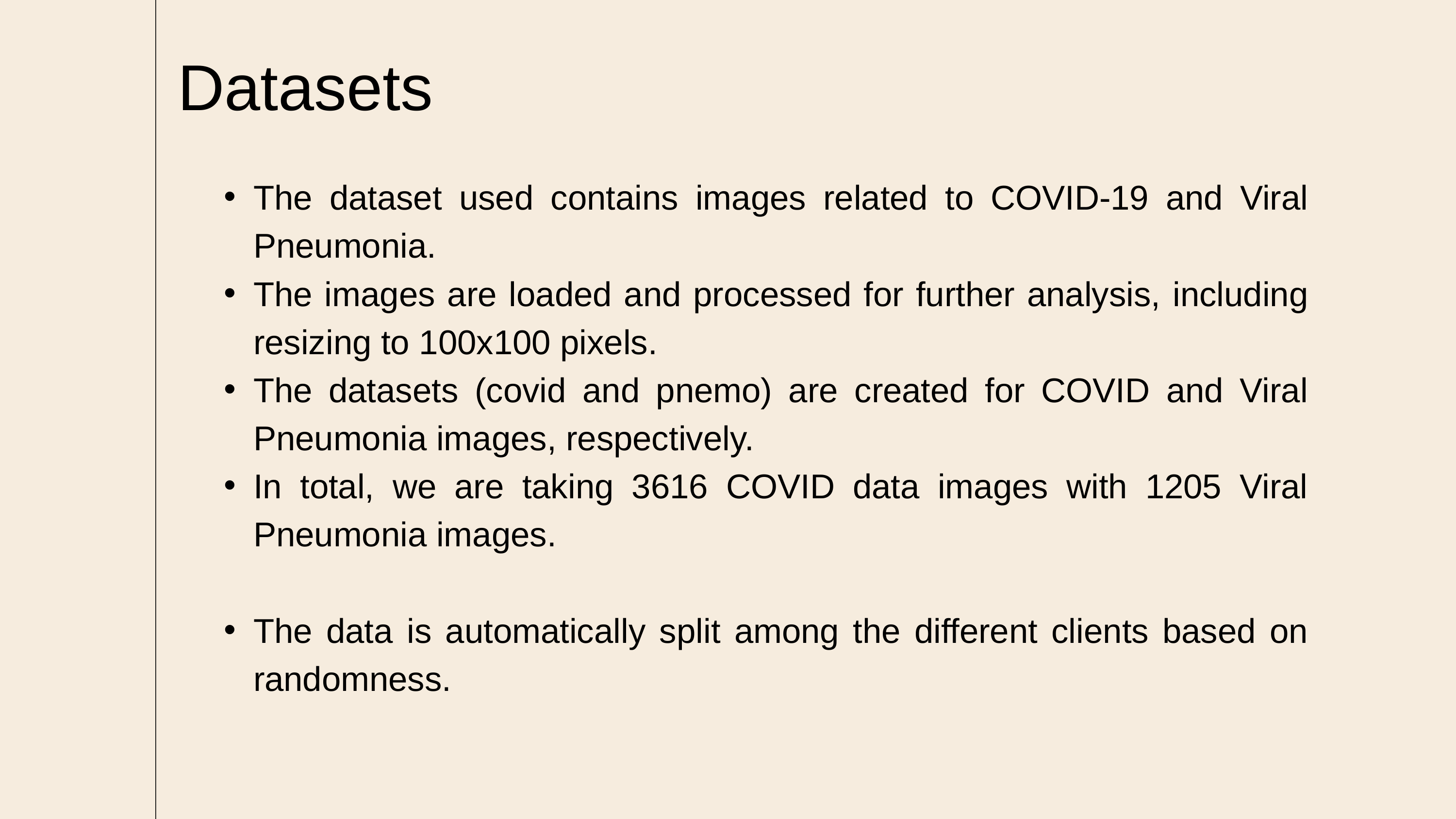

Datasets
The dataset used contains images related to COVID-19 and Viral Pneumonia.
The images are loaded and processed for further analysis, including resizing to 100x100 pixels.
The datasets (covid and pnemo) are created for COVID and Viral Pneumonia images, respectively.
In total, we are taking 3616 COVID data images with 1205 Viral Pneumonia images.

The data is automatically split among the different clients based on randomness.